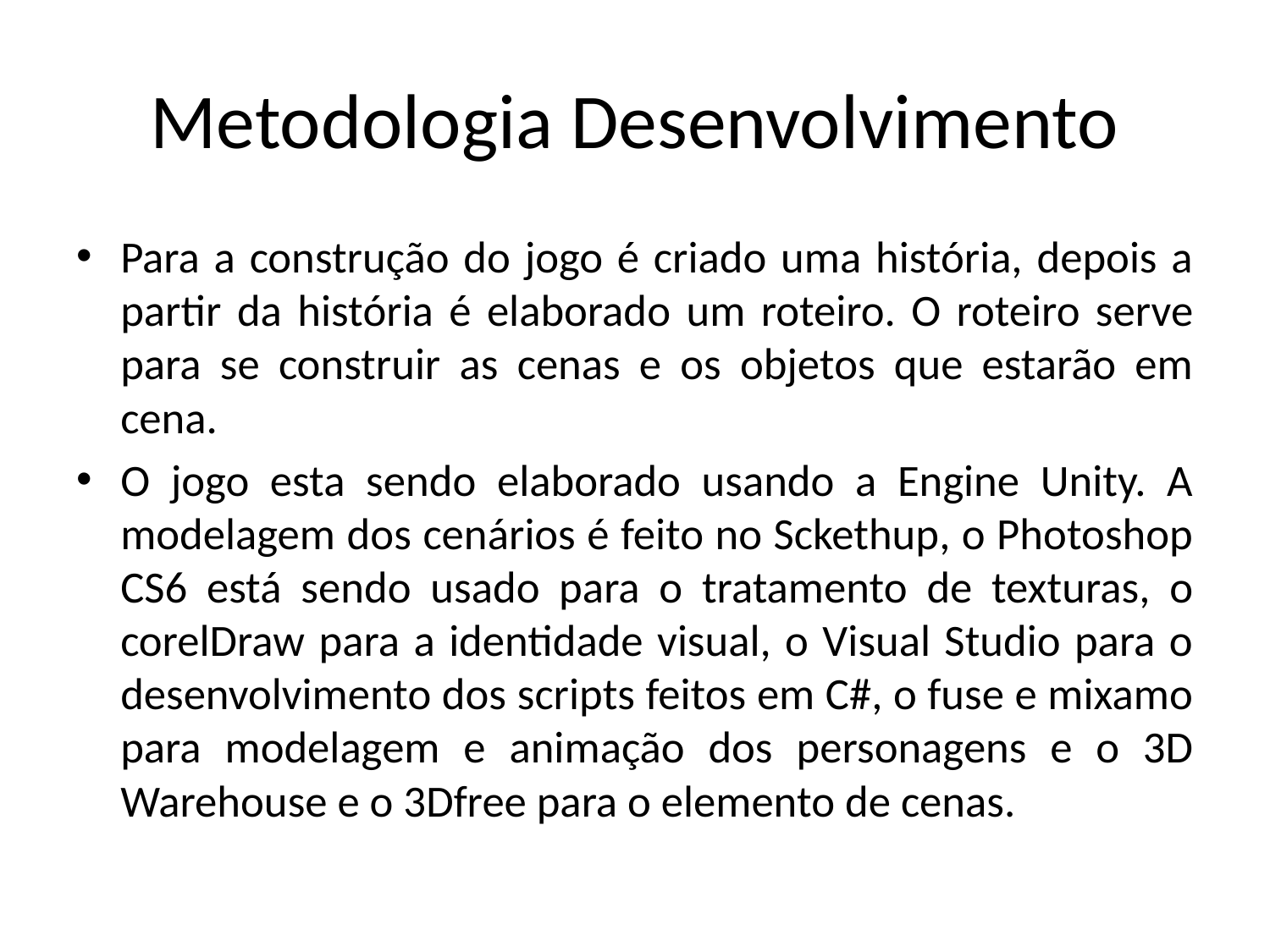

# Metodologia Desenvolvimento
Para a construção do jogo é criado uma história, depois a partir da história é elaborado um roteiro. O roteiro serve para se construir as cenas e os objetos que estarão em cena.
O jogo esta sendo elaborado usando a Engine Unity. A modelagem dos cenários é feito no Sckethup, o Photoshop CS6 está sendo usado para o tratamento de texturas, o corelDraw para a identidade visual, o Visual Studio para o desenvolvimento dos scripts feitos em C#, o fuse e mixamo para modelagem e animação dos personagens e o 3D Warehouse e o 3Dfree para o elemento de cenas.